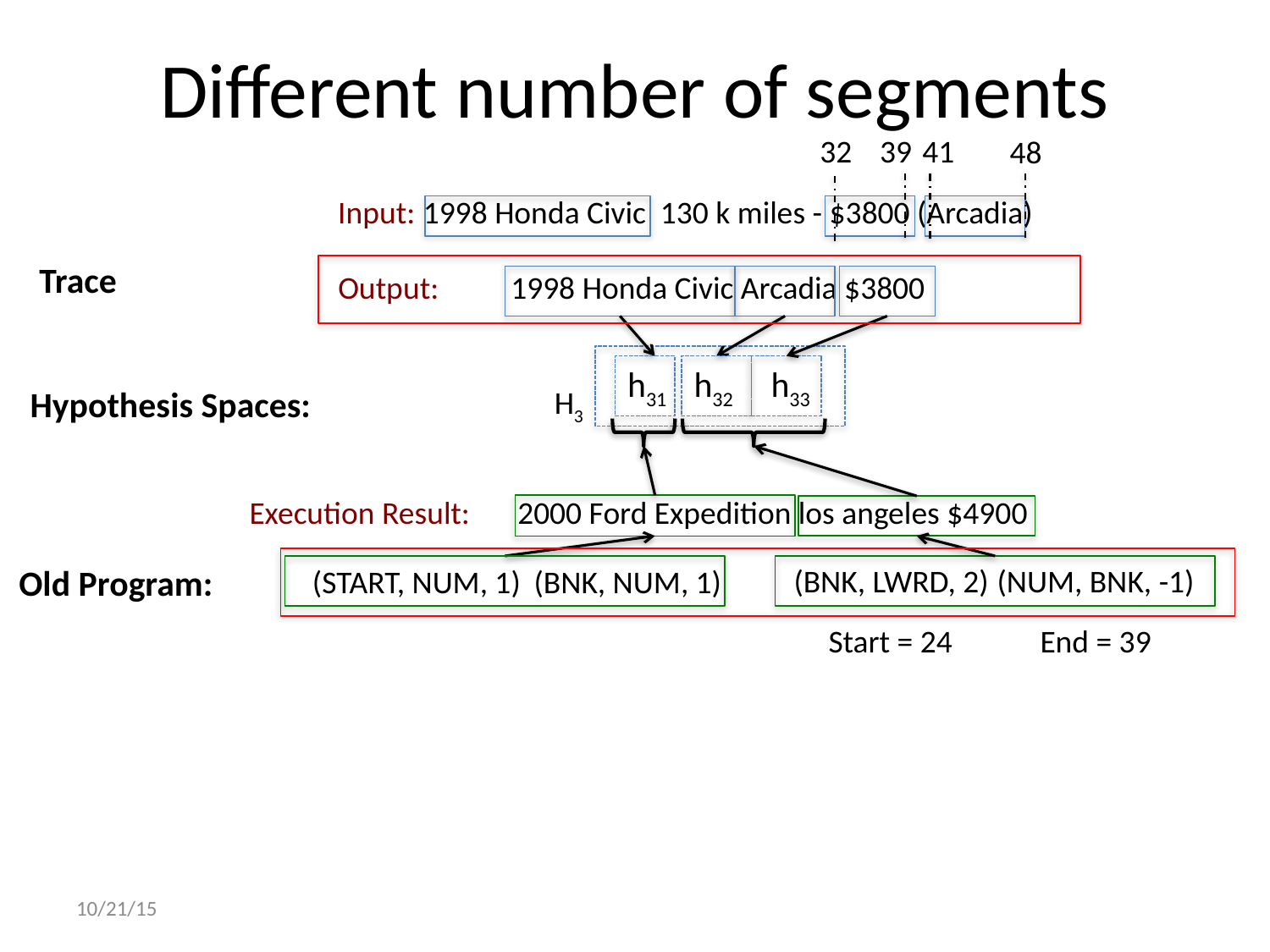

# Different number of segments
32
39
41
48
Input:
1998 Honda Civic  130 k miles - $3800 (Arcadia)

Trace

1998 Honda Civic Arcadia $3800
Output:

h31

h32

h33

Hypothesis Spaces:
H3

Execution Result:
2000 Ford Expedition los angeles $4900

Old Program:
(BNK, LWRD, 2)
(NUM, BNK, -1)

(START, NUM, 1)
(BNK, NUM, 1)

Start = 24
End = 39
10/21/15